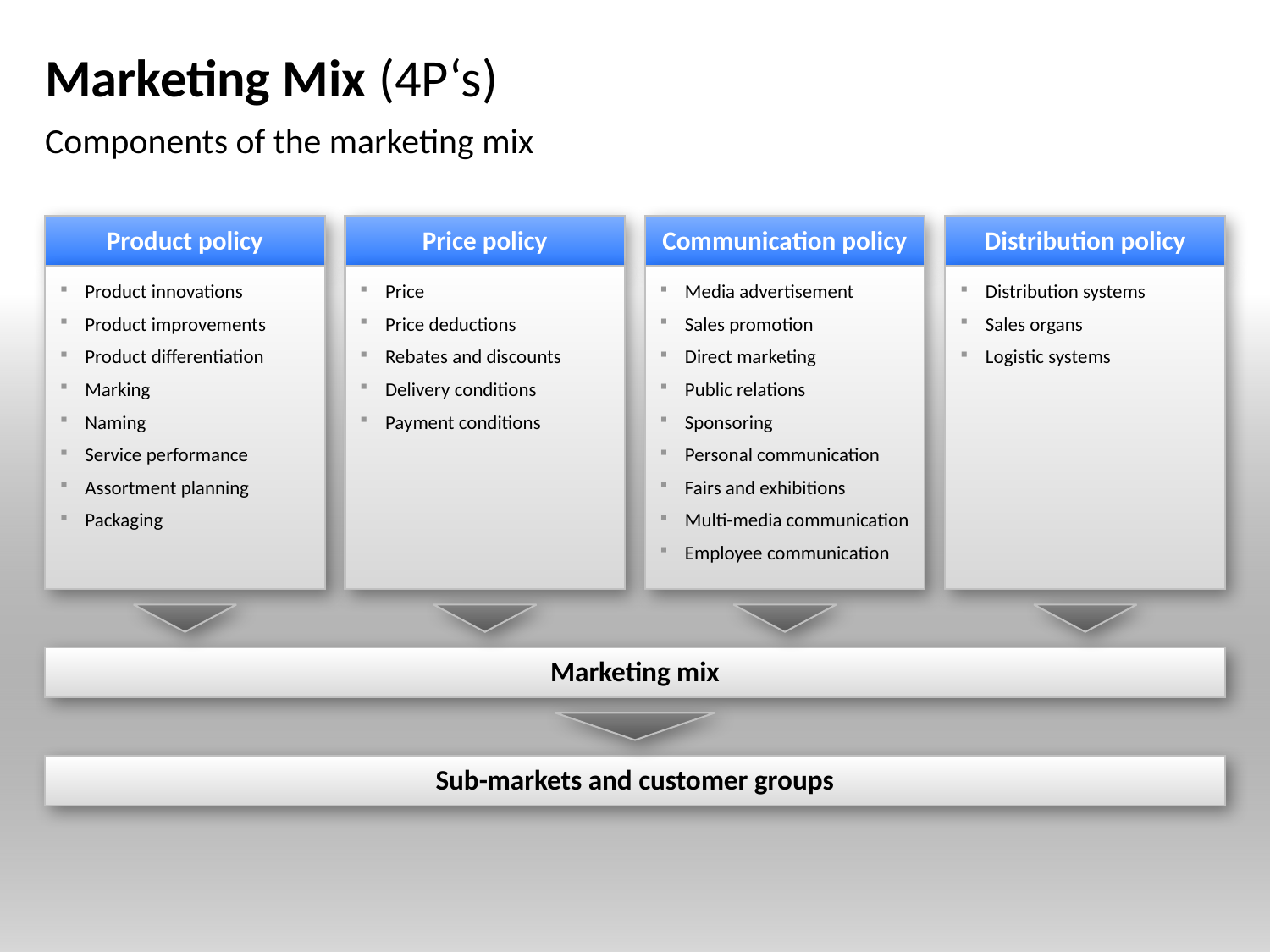

# Marketing Mix (4P‘s)
Components of the marketing mix
Product policy
Price policy
Communication policy
Distribution policy
Product innovations
Product improvements
Product differentiation
Marking
Naming
Service performance
Assortment planning
Packaging
Price
Price deductions
Rebates and discounts
Delivery conditions
Payment conditions
Media advertisement
Sales promotion
Direct marketing
Public relations
Sponsoring
Personal communication
Fairs and exhibitions
Multi-media communication
Employee communication
Distribution systems
Sales organs
Logistic systems

Marketing mix

Sub-markets and customer groups